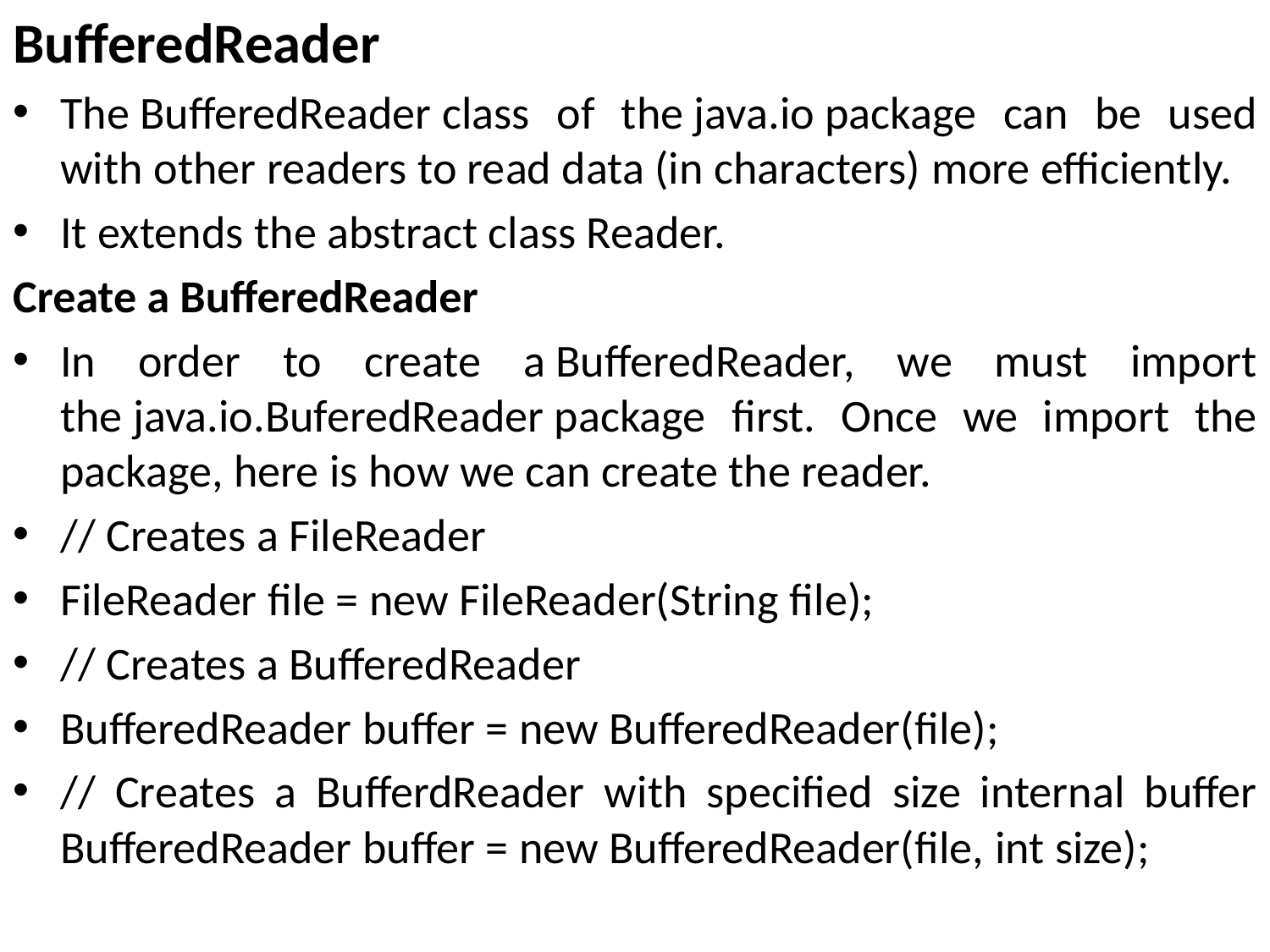

BufferedReader
The BufferedReader class of the java.io package can be used with other readers to read data (in characters) more efficiently.
It extends the abstract class Reader.
Create a BufferedReader
In order to create a BufferedReader, we must import the java.io.BuferedReader package first. Once we import the package, here is how we can create the reader.
// Creates a FileReader
FileReader file = new FileReader(String file);
// Creates a BufferedReader
BufferedReader buffer = new BufferedReader(file);
// Creates a BufferdReader with specified size internal buffer BufferedReader buffer = new BufferedReader(file, int size);